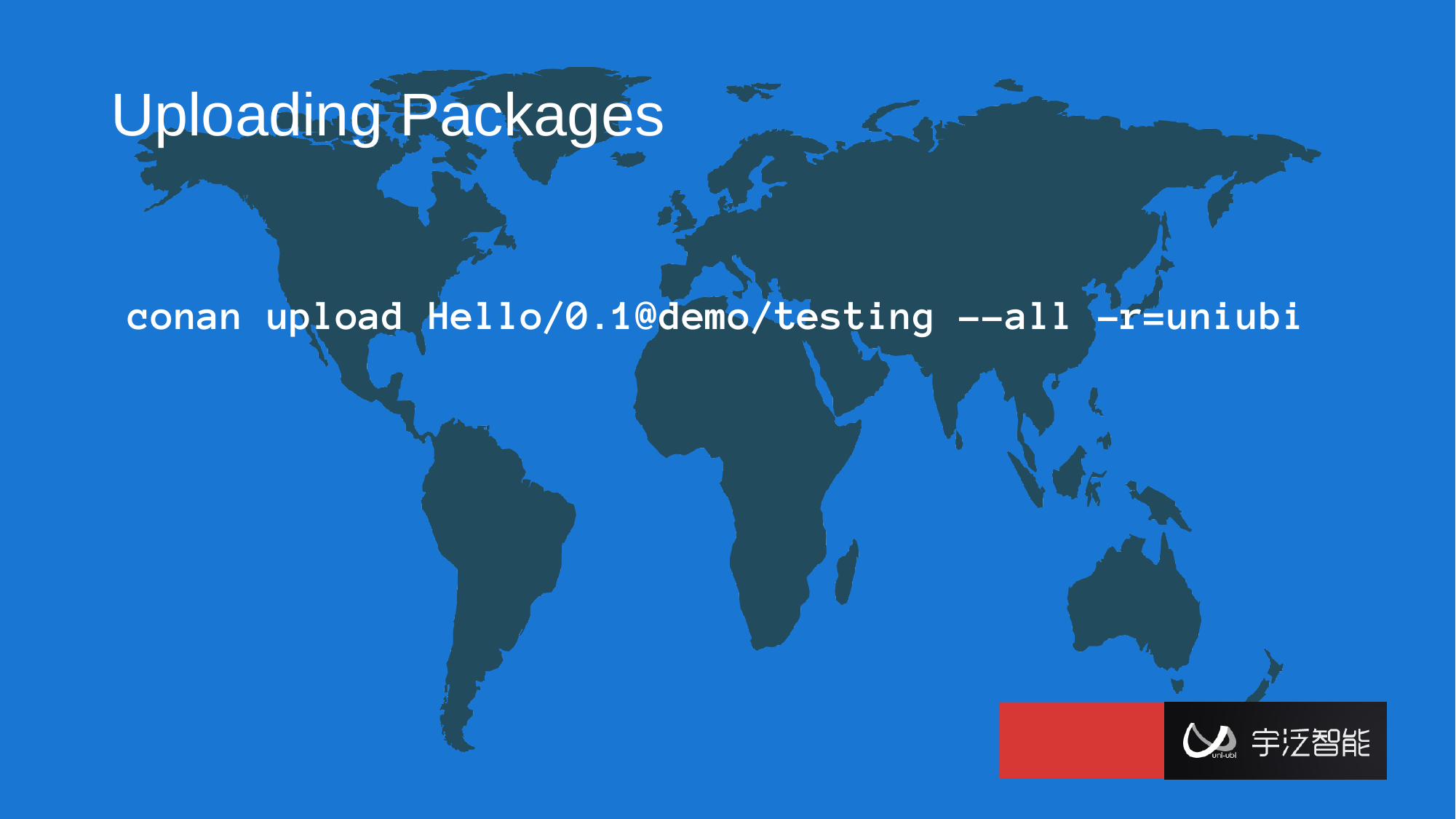

# Uploading Packages
conan upload Hello/0.1@demo/testing --all -r=uniubi